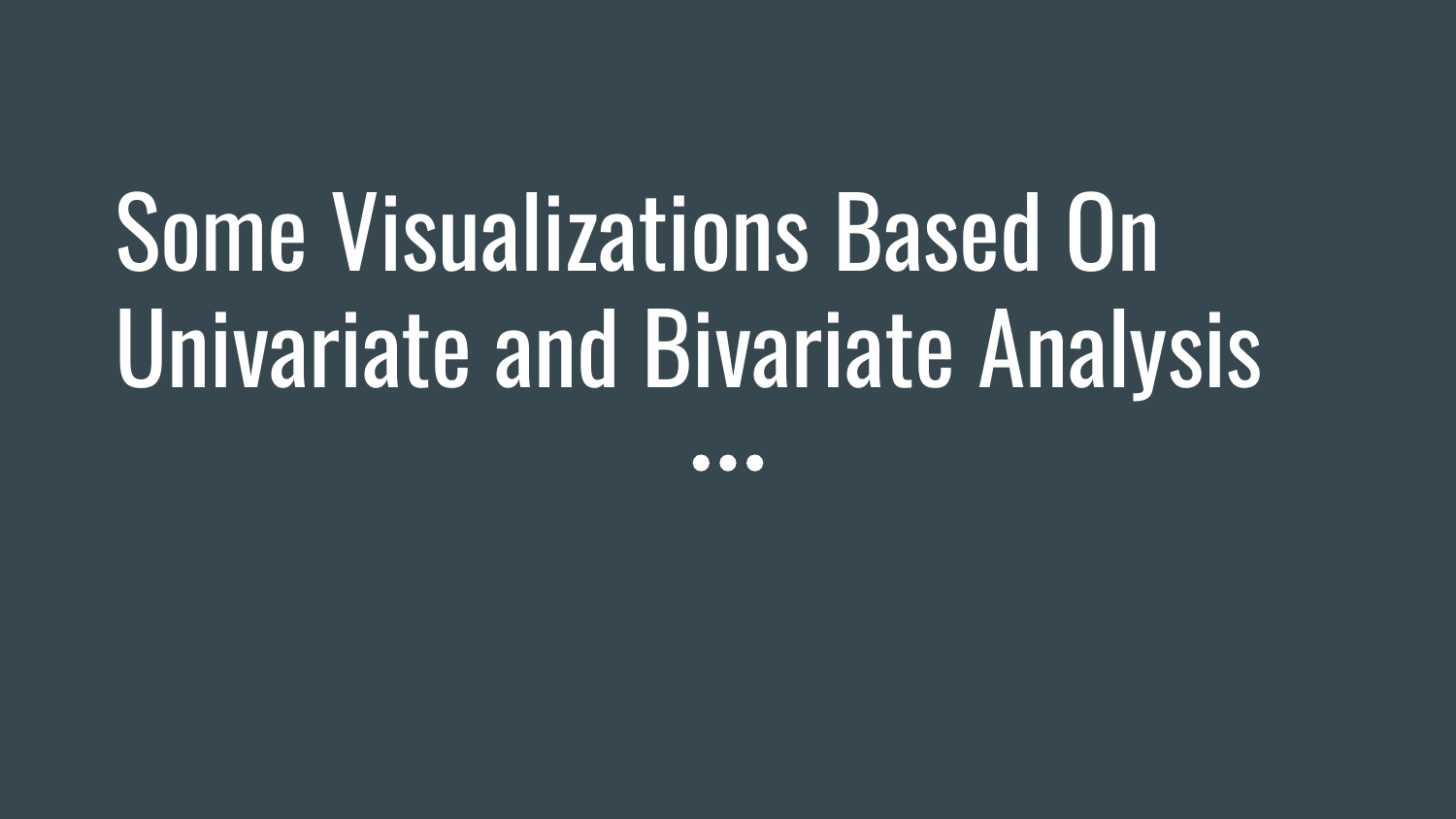

# Some Visualizations Based On Univariate and Bivariate Analysis